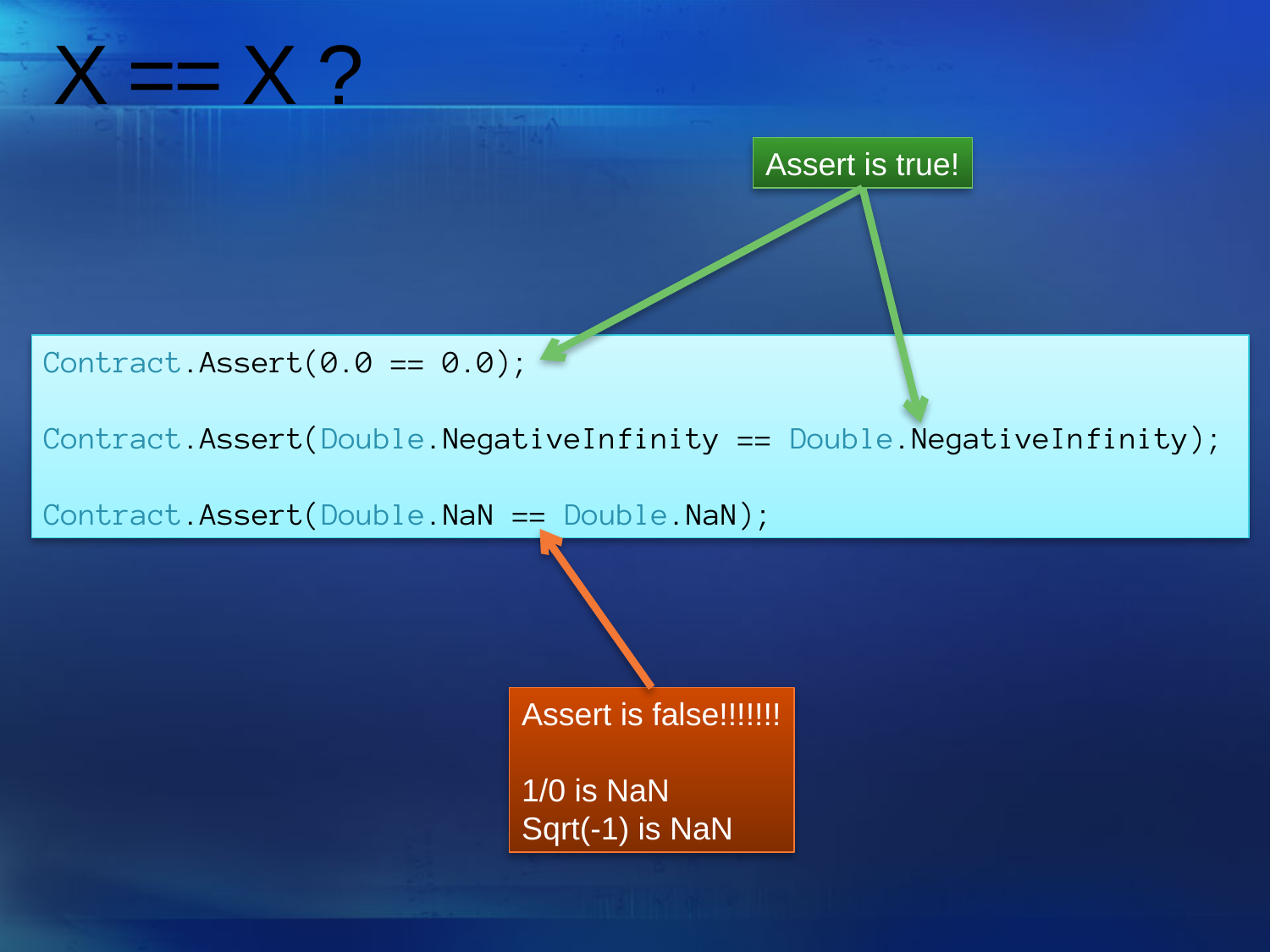

# X == X ?
Assert is true!
Contract.Assert(0.0 == 0.0);

Contract.Assert(Double.NegativeInfinity == Double.NegativeInfinity);

Contract.Assert(Double.NaN == Double.NaN);
Assert is false!!!!!!!

1/0 is NaN
Sqrt(-1) is NaN